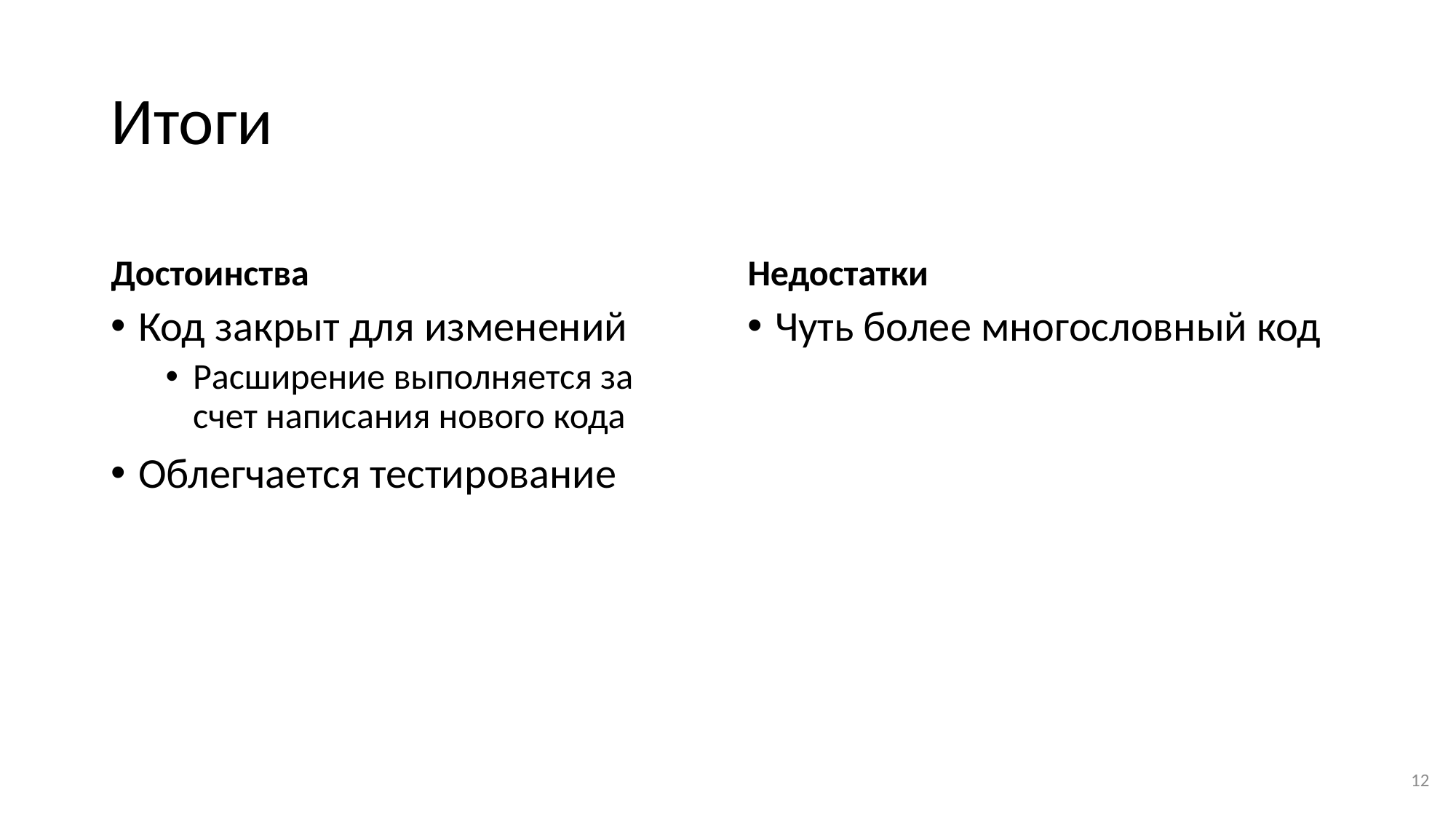

# Итоги
Достоинства
Недостатки
Код закрыт для изменений
Расширение выполняется за счет написания нового кода
Облегчается тестирование
Чуть более многословный код
12